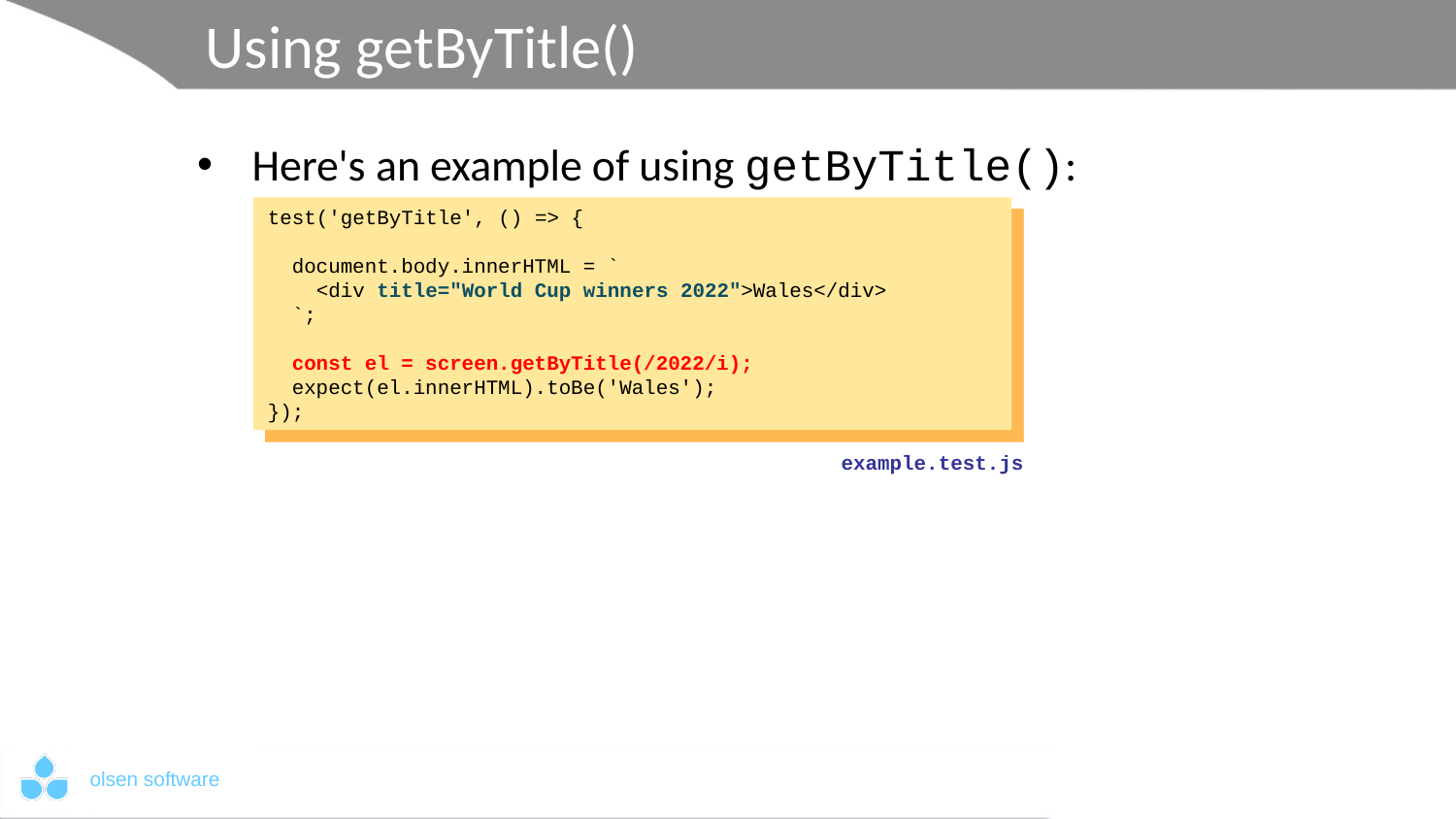

# Using getByTitle()
Here's an example of using getByTitle():

test('getByTitle', () => {

  document.body.innerHTML = `
    <div title="World Cup winners 2022">Wales</div>
  `;

  const el = screen.getByTitle(/2022/i);
  expect(el.innerHTML).toBe('Wales');
});
example.test.js